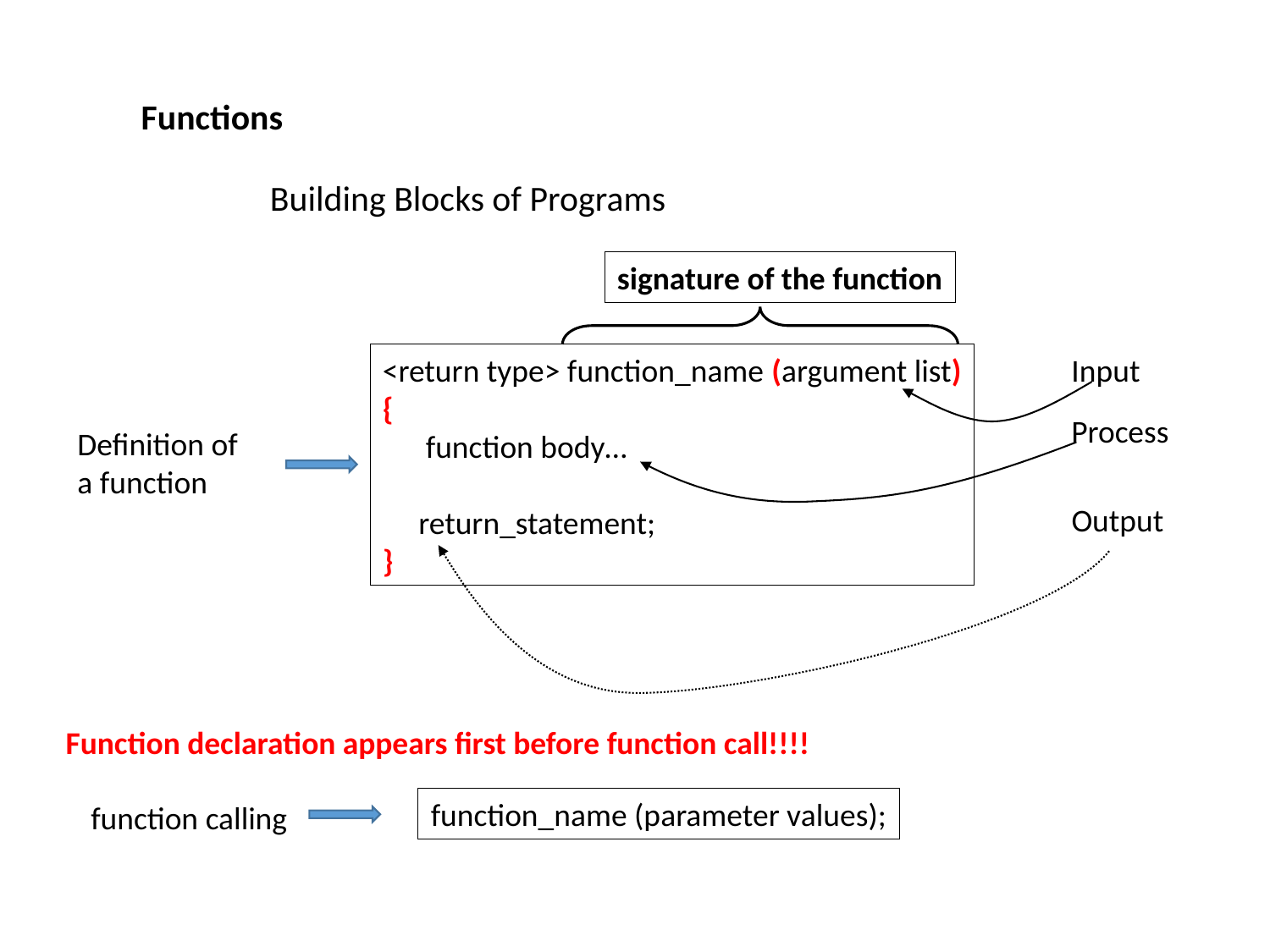

Functions

Building Blocks of Programs

signature of the function
<return type> function_name (argument list)
{
      function body…

     return_statement;
}
Input

Process
Definition of a function

Output

Function declaration appears first before function call!!!!
function_name (parameter values);
function calling